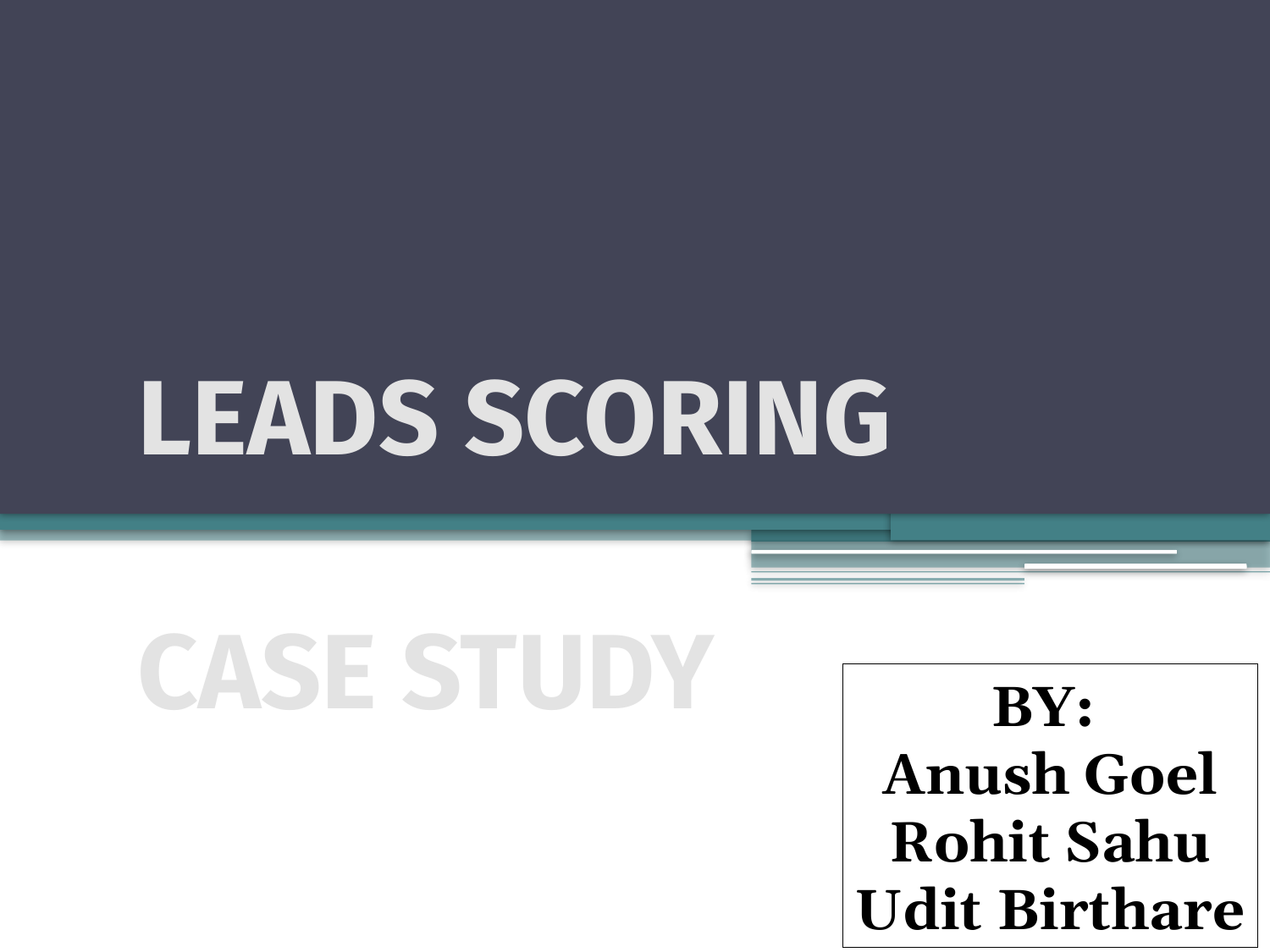

# LEADS SCORING CASE STUDY
BY:
Anush Goel
Rohit Sahu
Udit Birthare